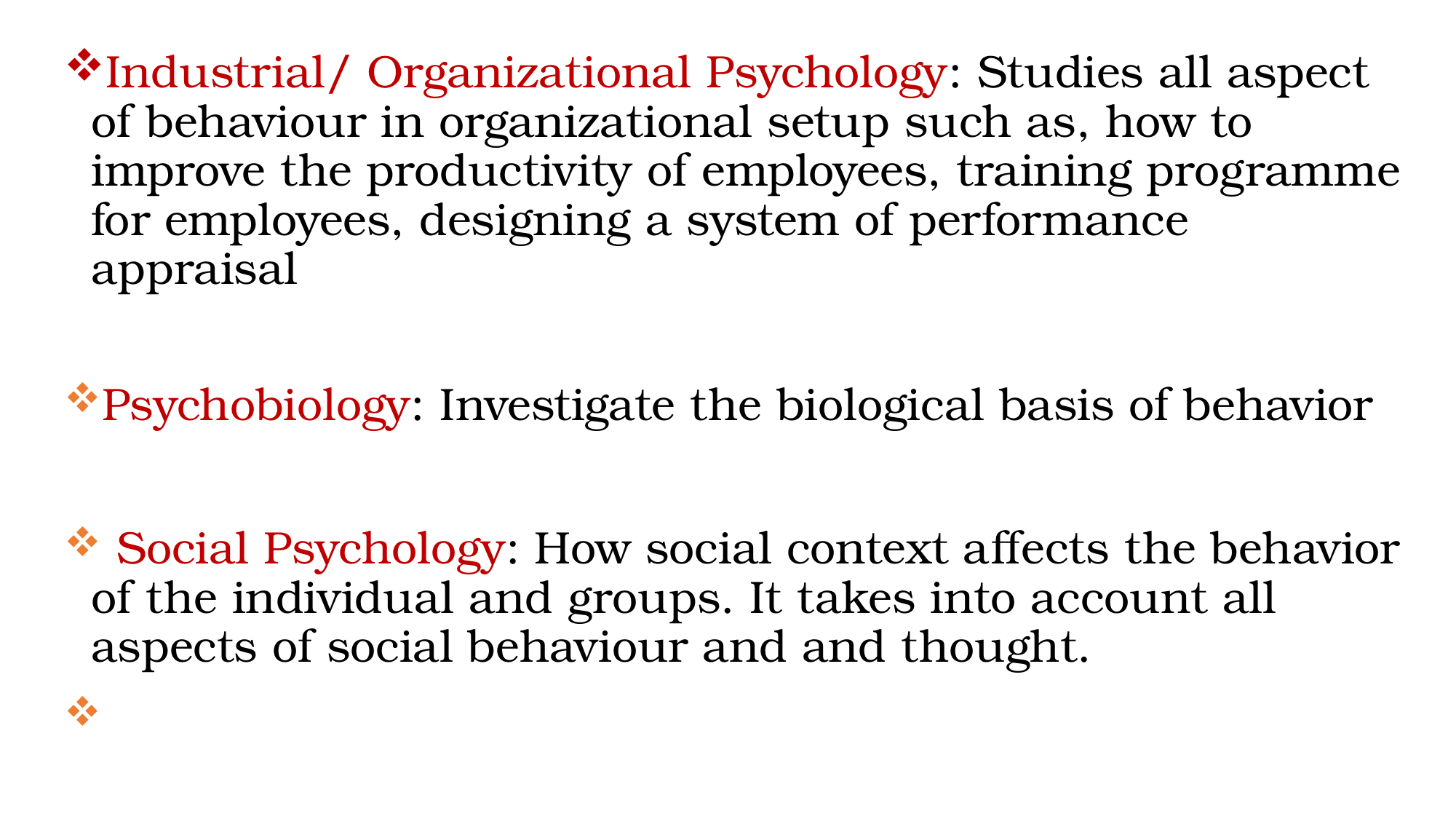

Industrial/ Organizational Psychology: Studies all aspect of behaviour in organizational setup such as, how to improve the productivity of employees, training programme for employees, designing a system of performance appraisal

Psychobiology: Investigate the biological basis of behavior

 Social Psychology: How social context affects the behavior of the individual and groups. It takes into account all aspects of social behaviour and and thought.